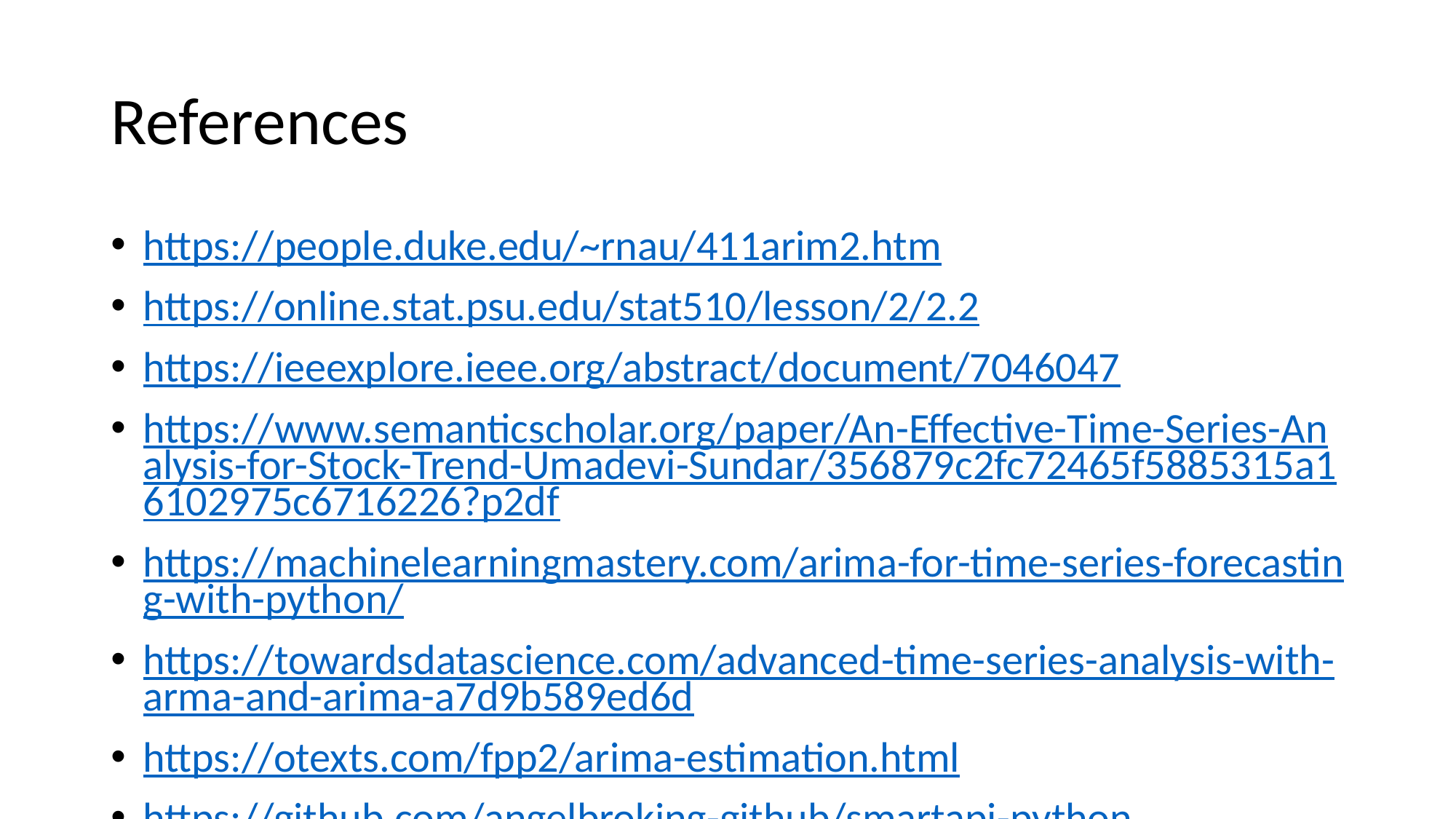

# References
https://people.duke.edu/~rnau/411arim2.htm
https://online.stat.psu.edu/stat510/lesson/2/2.2
https://ieeexplore.ieee.org/abstract/document/7046047
https://www.semanticscholar.org/paper/An-Effective-Time-Series-Analysis-for-Stock-Trend-Umadevi-Sundar/356879c2fc72465f5885315a16102975c6716226?p2df
https://machinelearningmastery.com/arima-for-time-series-forecasting-with-python/
https://towardsdatascience.com/advanced-time-series-analysis-with-arma-and-arima-a7d9b589ed6d
https://otexts.com/fpp2/arima-estimation.html
https://github.com/angelbroking-github/smartapi-python